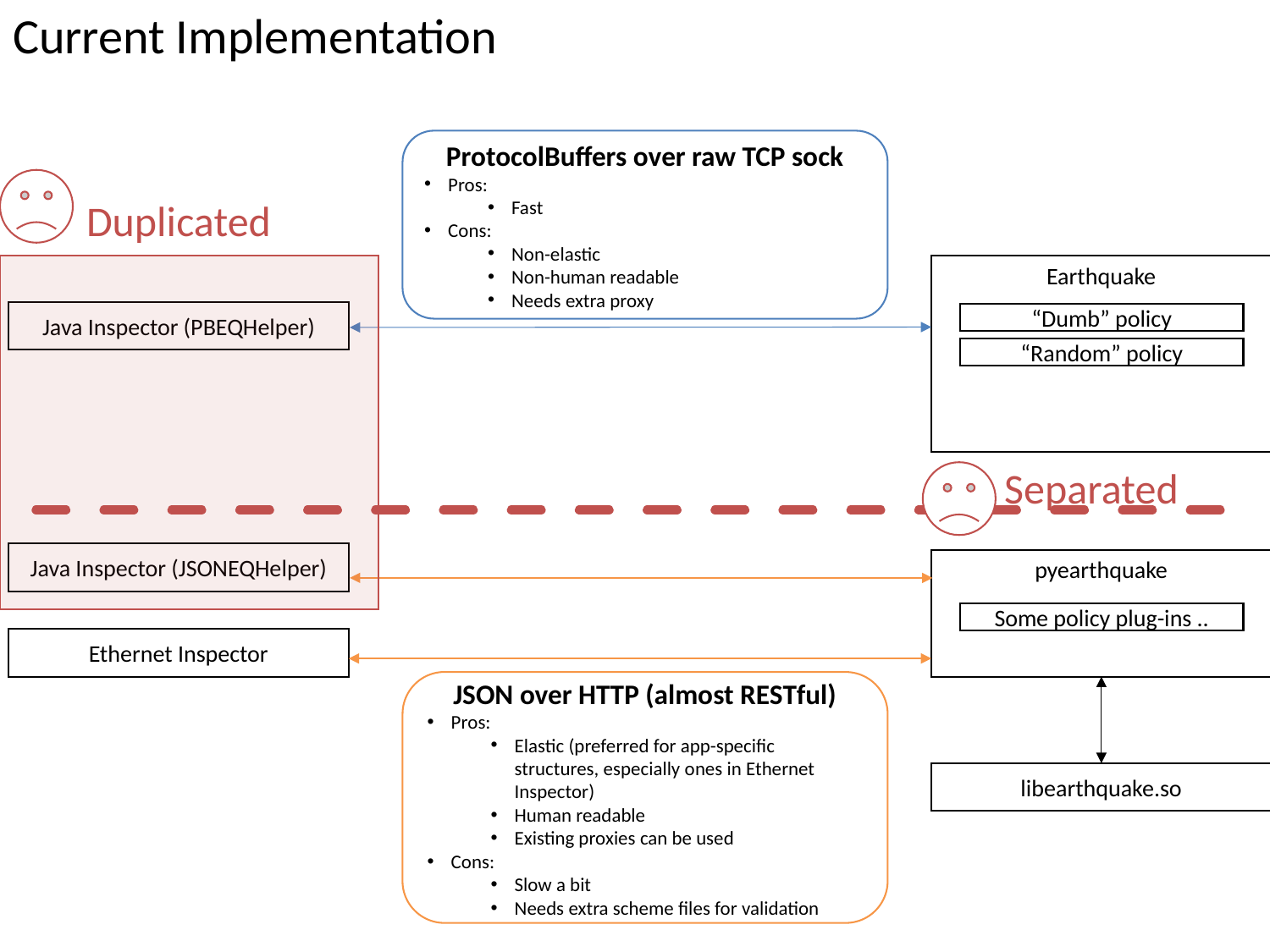

# Current Implementation
ProtocolBuffers over raw TCP sock
Pros:
Fast
Cons:
Non-elastic
Non-human readable
Needs extra proxy

Duplicated

Earthquake
Java Inspector (PBEQHelper)
“Dumb” policy
“Random” policy
Separated

Java Inspector (JSONEQHelper)
pyearthquake
Some policy plug-ins ..
Ethernet Inspector
JSON over HTTP (almost RESTful)
Pros:
Elastic (preferred for app-specific structures, especially ones in Ethernet Inspector)
Human readable
Existing proxies can be used
Cons:
Slow a bit
Needs extra scheme files for validation
libearthquake.so